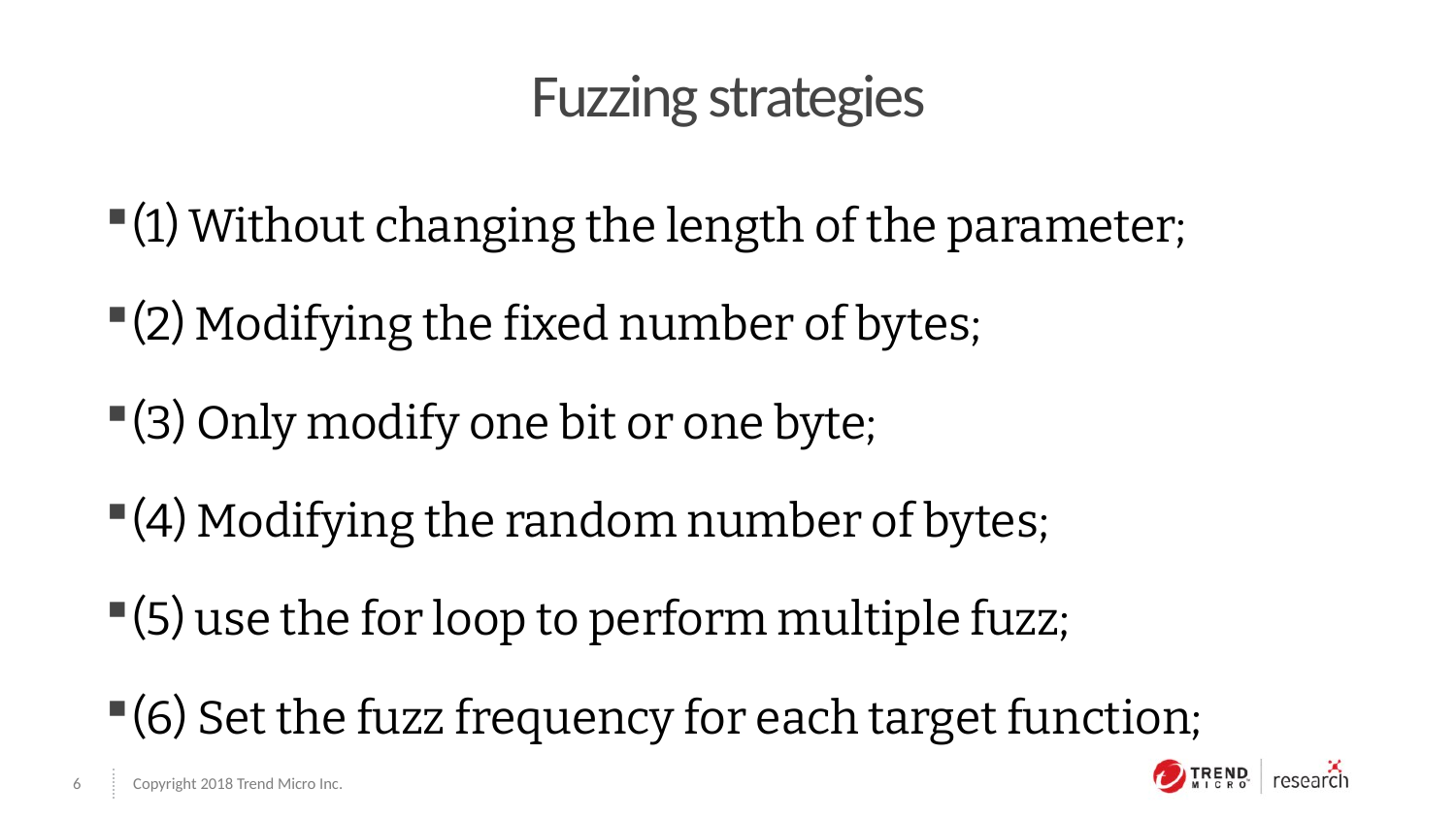

# Fuzzing strategies
(1) Without changing the length of the parameter;
(2) Modifying the fixed number of bytes;
(3) Only modify one bit or one byte;
(4) Modifying the random number of bytes;
(5) use the for loop to perform multiple fuzz;
(6) Set the fuzz frequency for each target function;